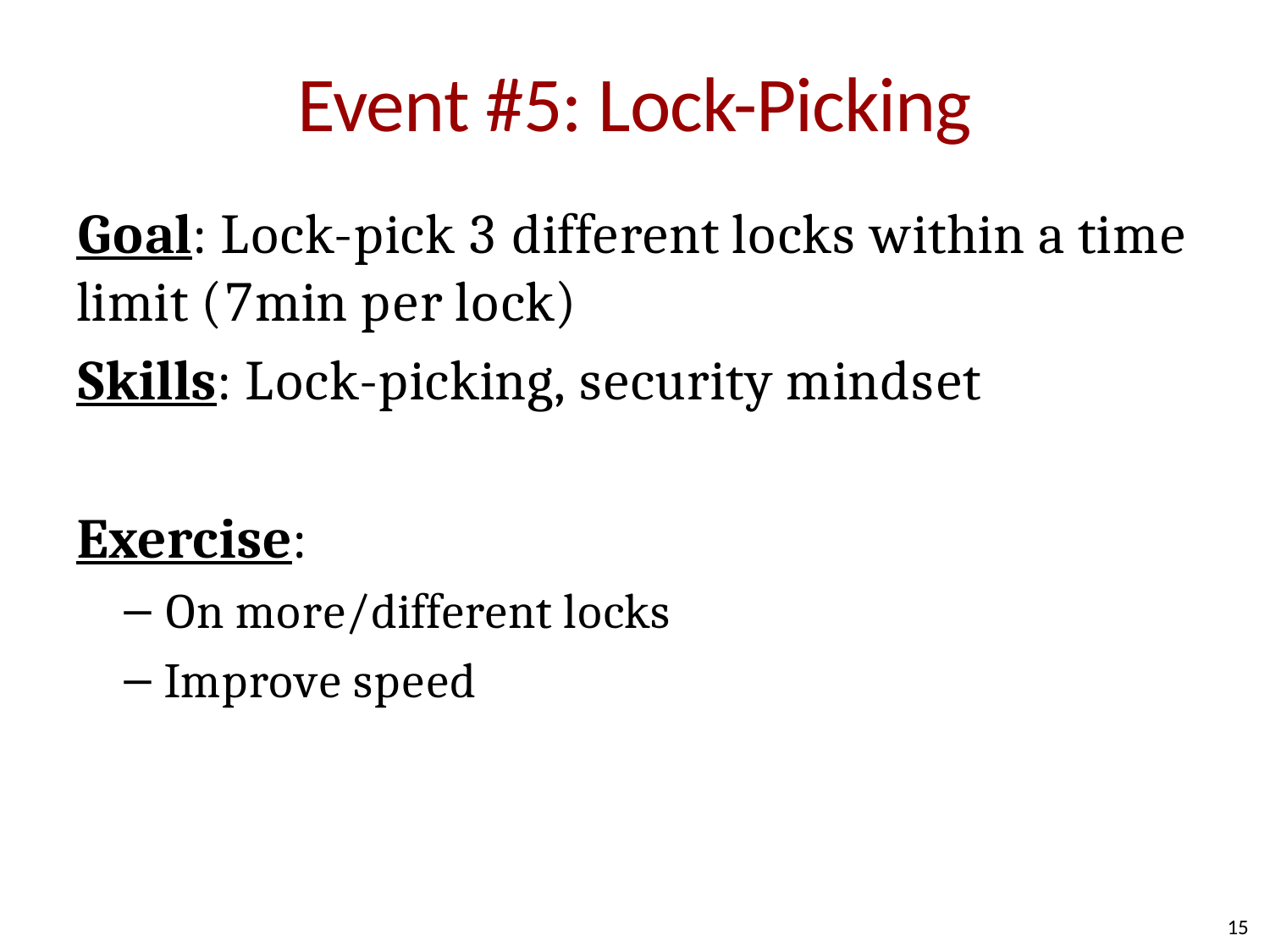

# Event #5: Lock-Picking
Goal: Lock-pick 3 different locks within a time limit (7min per lock)
Skills: Lock-picking, security mindset

Exercise:
On more/different locks
Improve speed

15